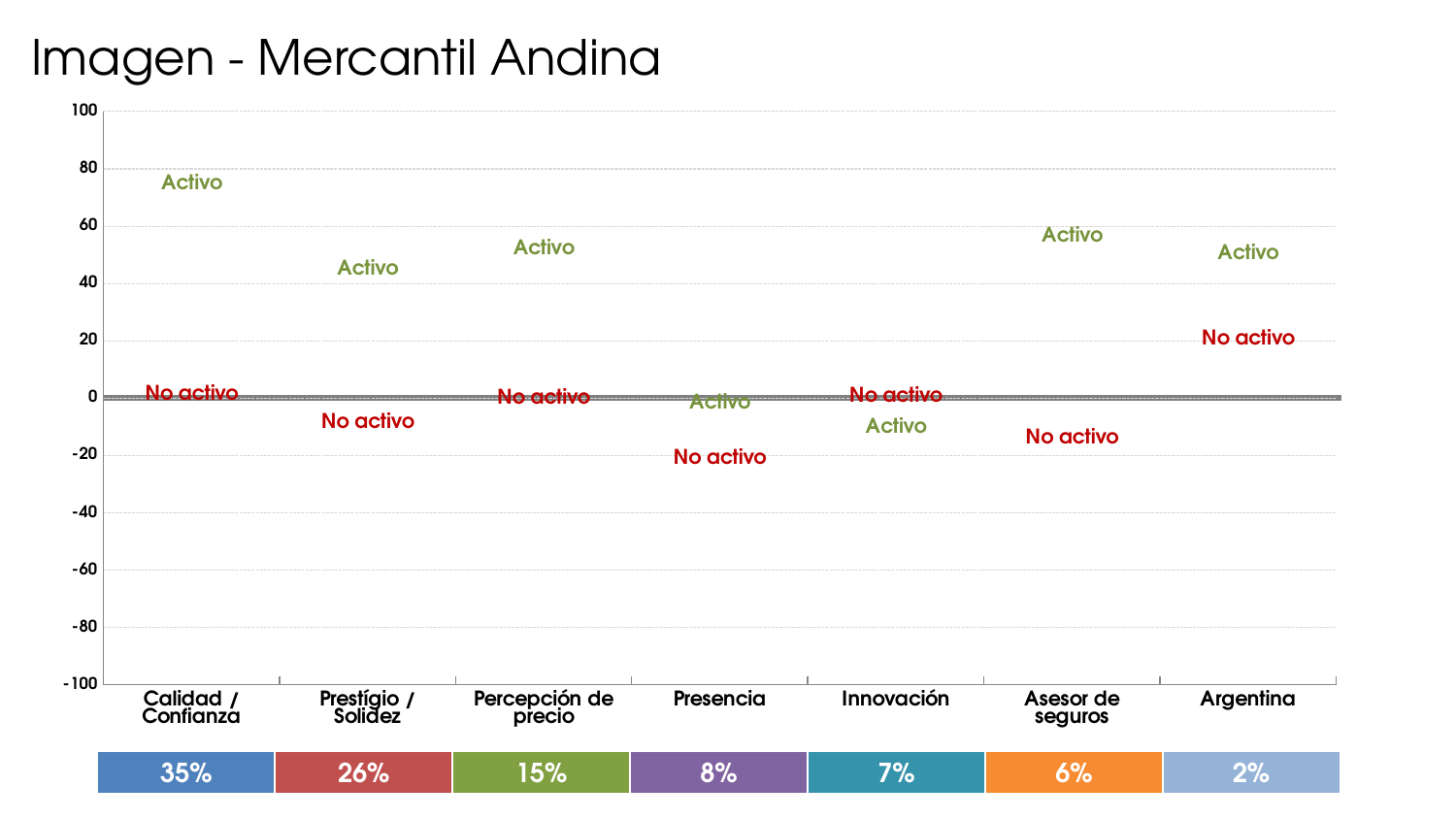

# Imagen - Mercantil Andina

### Chart

| Category | Activo | No activo |
|---|---|---|
| Calidad / Confianza | 74.80951738408025 | 1.410463206093691 |
| Prestígio / Solidez | 44.93494042465791 | -8.47085271996554 |
| Percepción de precio | 52.20417106883289 | -0.12954119505147246 |
| Presencia | -1.6494820981686837 | -21.12196773517004 |
| Innovación | -10.244198995910306 | 0.6645652004991078 |
| Asesor de seguros | 56.40624681924626 | -13.75145827624155 |
| Argentina | 50.390506140597196 | 20.54836879908714 |
| 35% | 26% | 15% | 8% | 7% | 6% | 2% |
| --- | --- | --- | --- | --- | --- | --- |